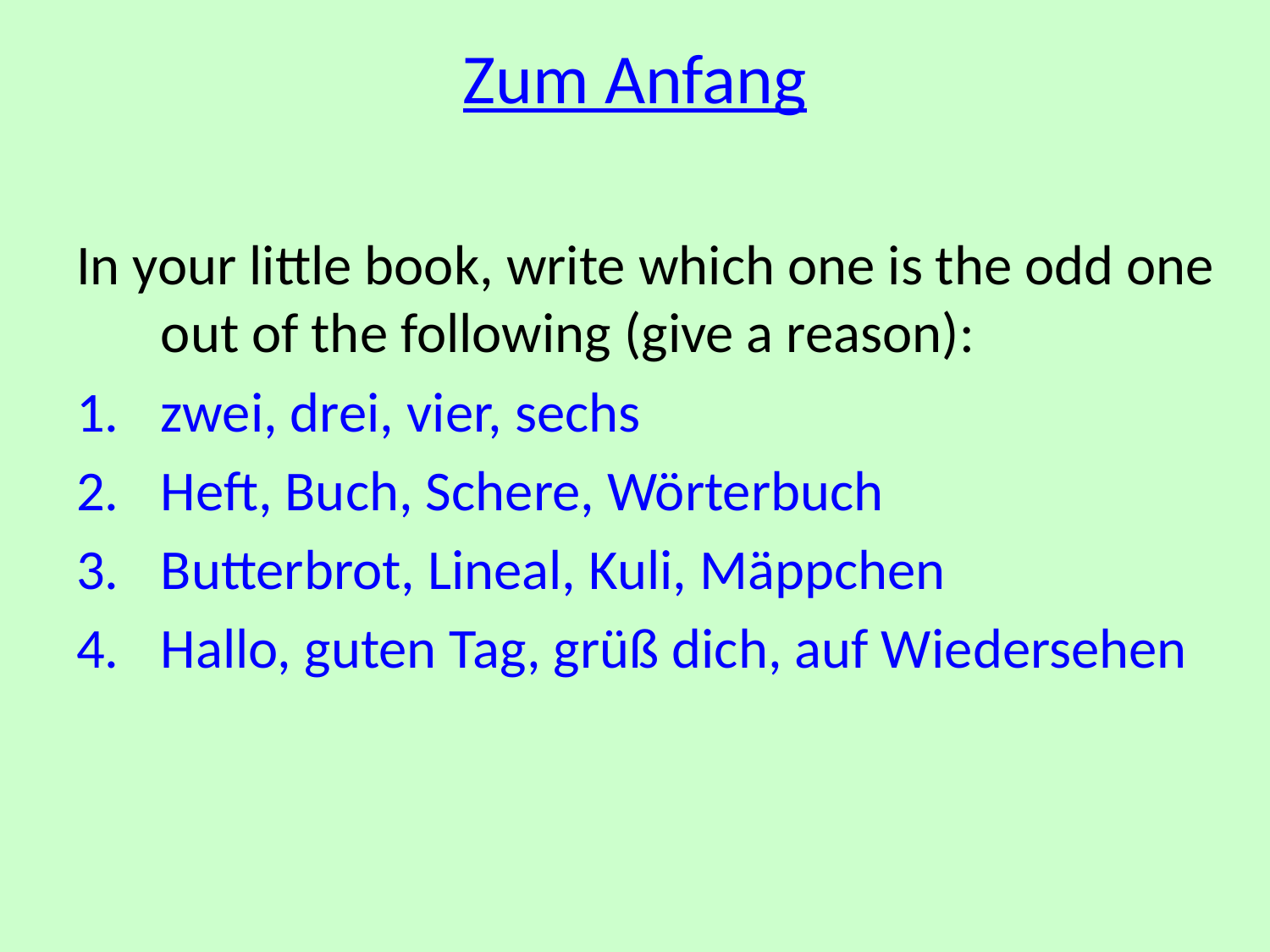

# Zum Anfang
In your little book, write which one is the odd one out of the following (give a reason):
zwei, drei, vier, sechs
Heft, Buch, Schere, Wörterbuch
Butterbrot, Lineal, Kuli, Mäppchen
Hallo, guten Tag, grüß dich, auf Wiedersehen